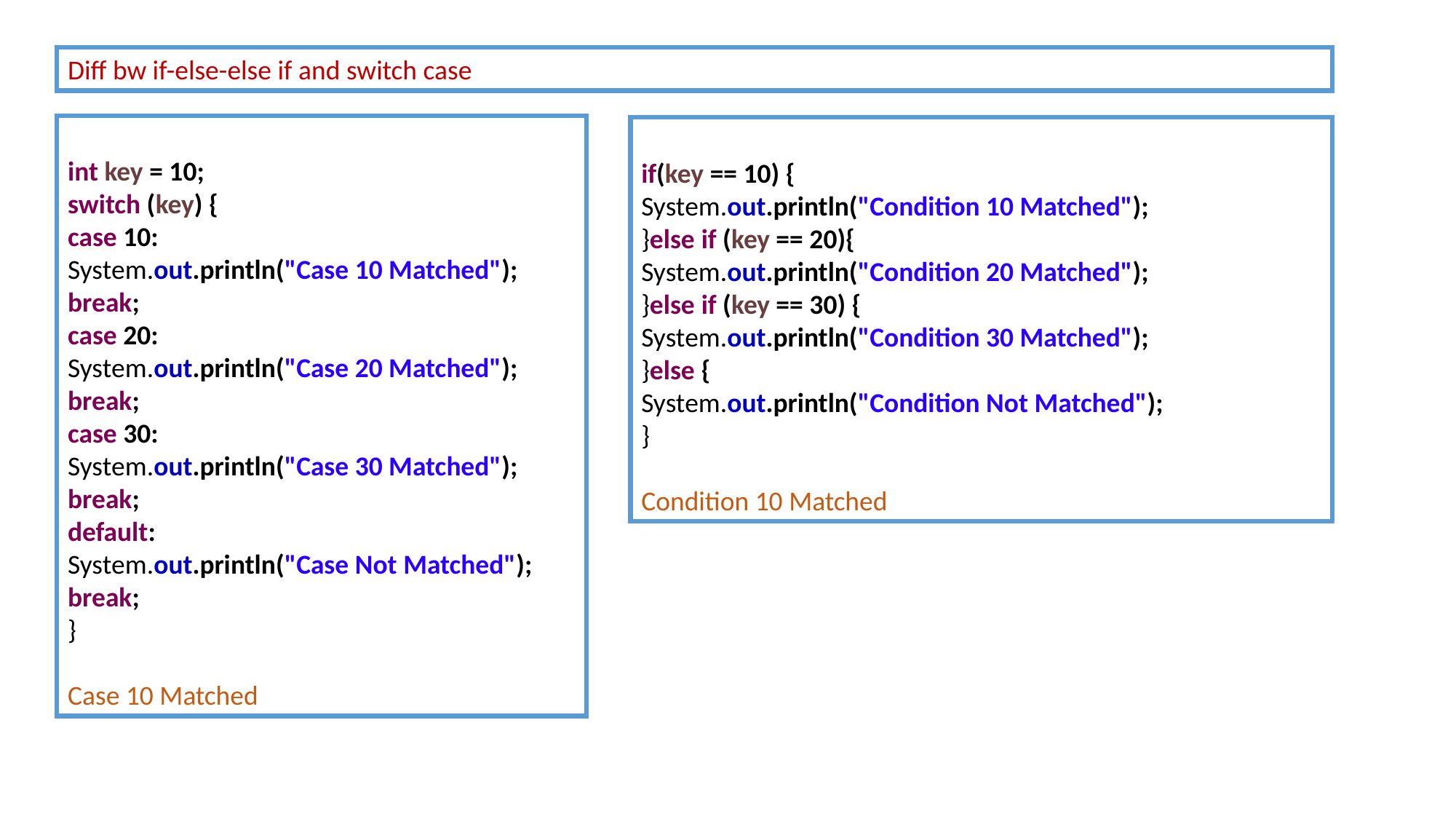

Diff bw if-else-else if and switch case

int key = 10;
switch (key) {
case 10:
System.out.println("Case 10 Matched");
break;
case 20:
System.out.println("Case 20 Matched");
break;
case 30:
System.out.println("Case 30 Matched");
break;
default:
System.out.println("Case Not Matched");
break;
}

Case 10 Matched

if(key == 10) {
System.out.println("Condition 10 Matched");
}else if (key == 20){
System.out.println("Condition 20 Matched");
}else if (key == 30) {
System.out.println("Condition 30 Matched");
}else {
System.out.println("Condition Not Matched");
}

Condition 10 Matched